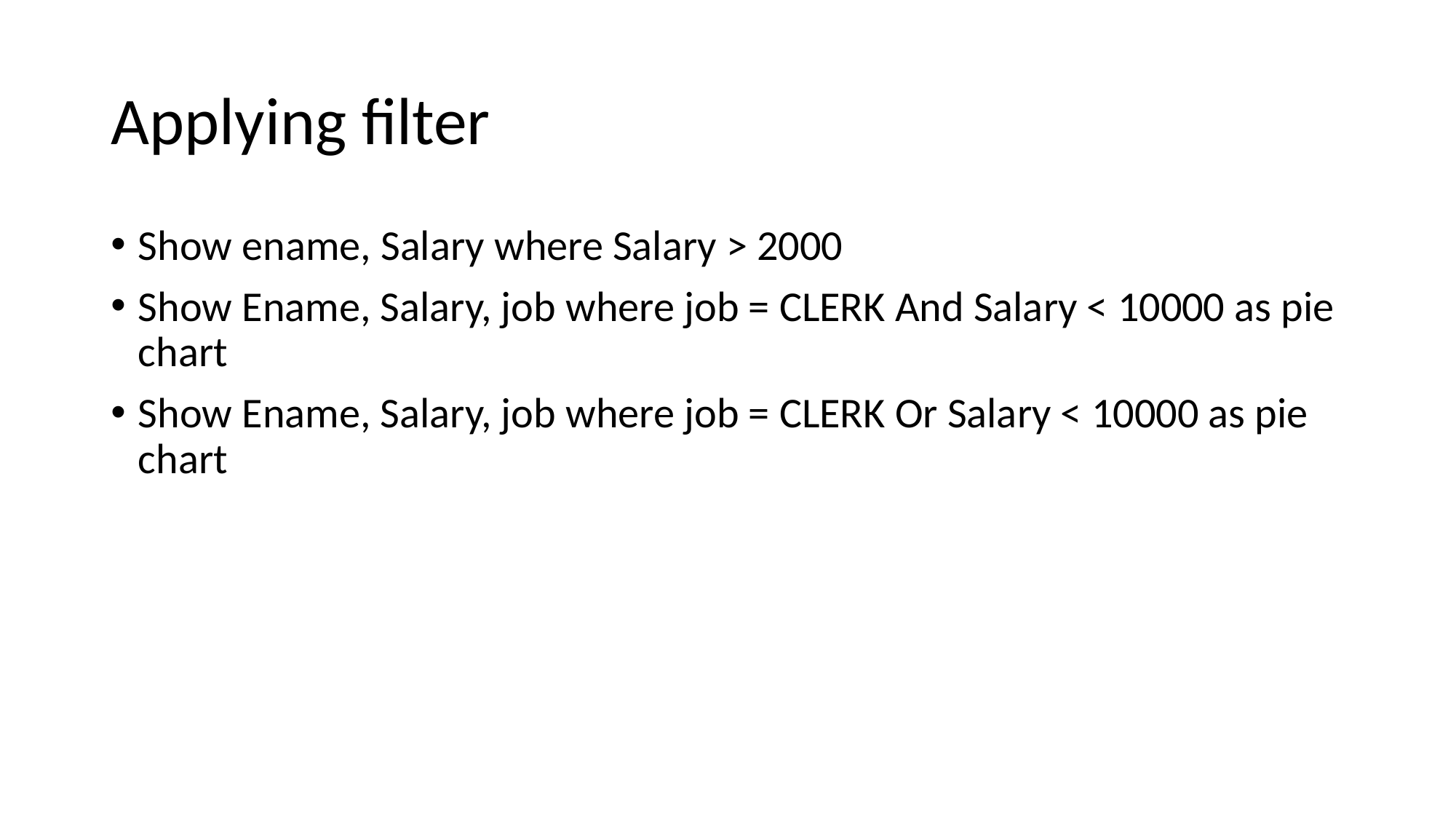

# Applying filter
Show ename, Salary where Salary > 2000
Show Ename, Salary, job where job = CLERK And Salary < 10000 as pie chart
Show Ename, Salary, job where job = CLERK Or Salary < 10000 as pie chart